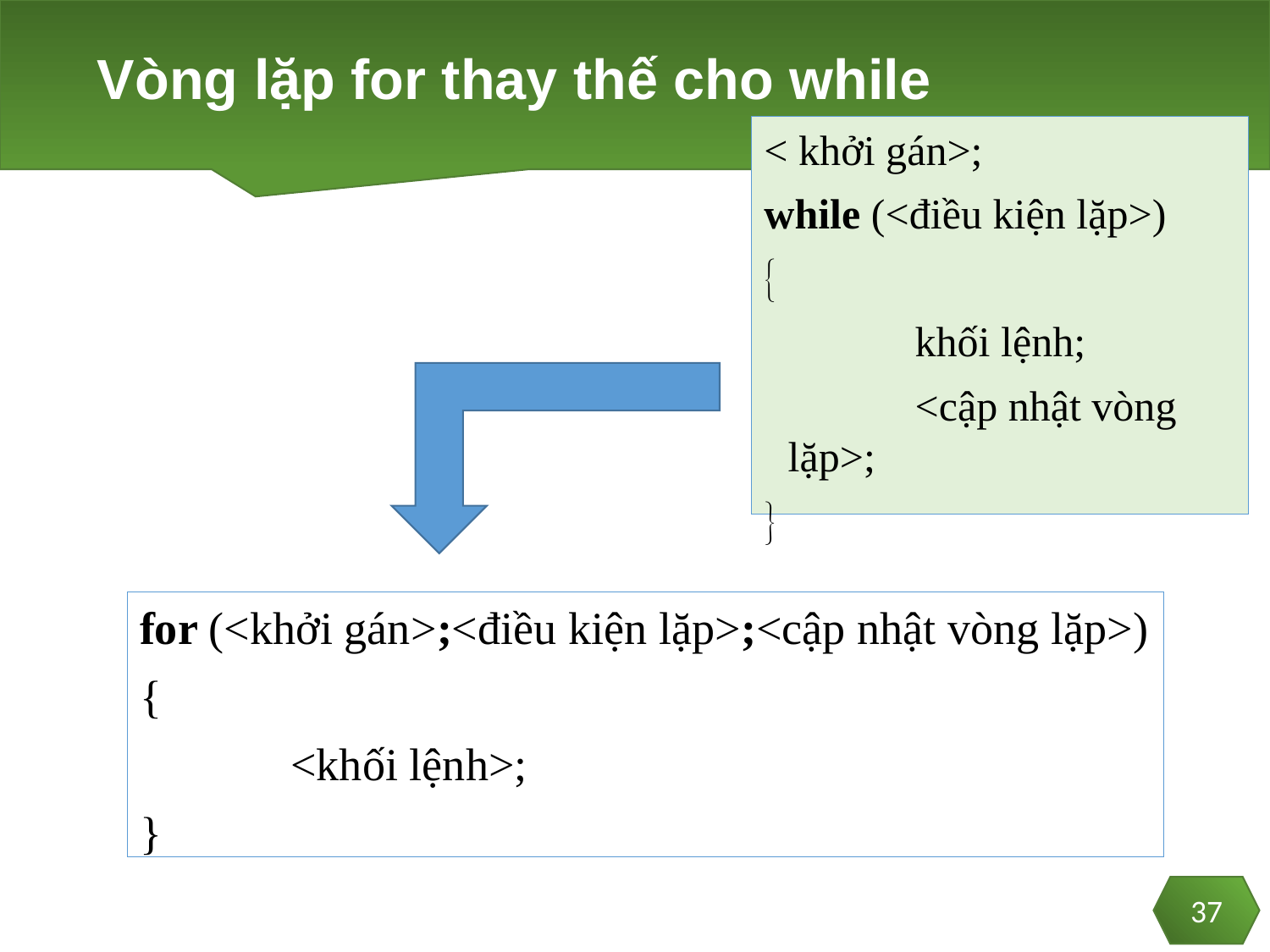

# Vòng lặp for thay thế cho while
< khởi gán>;
while (<điều kiện lặp>)
{
		khối lệnh;
		<cập nhật vòng lặp>;
}

for (<khởi gán>;<điều kiện lặp>;<cập nhật vòng lặp>)
{
		<khối lệnh>;
}